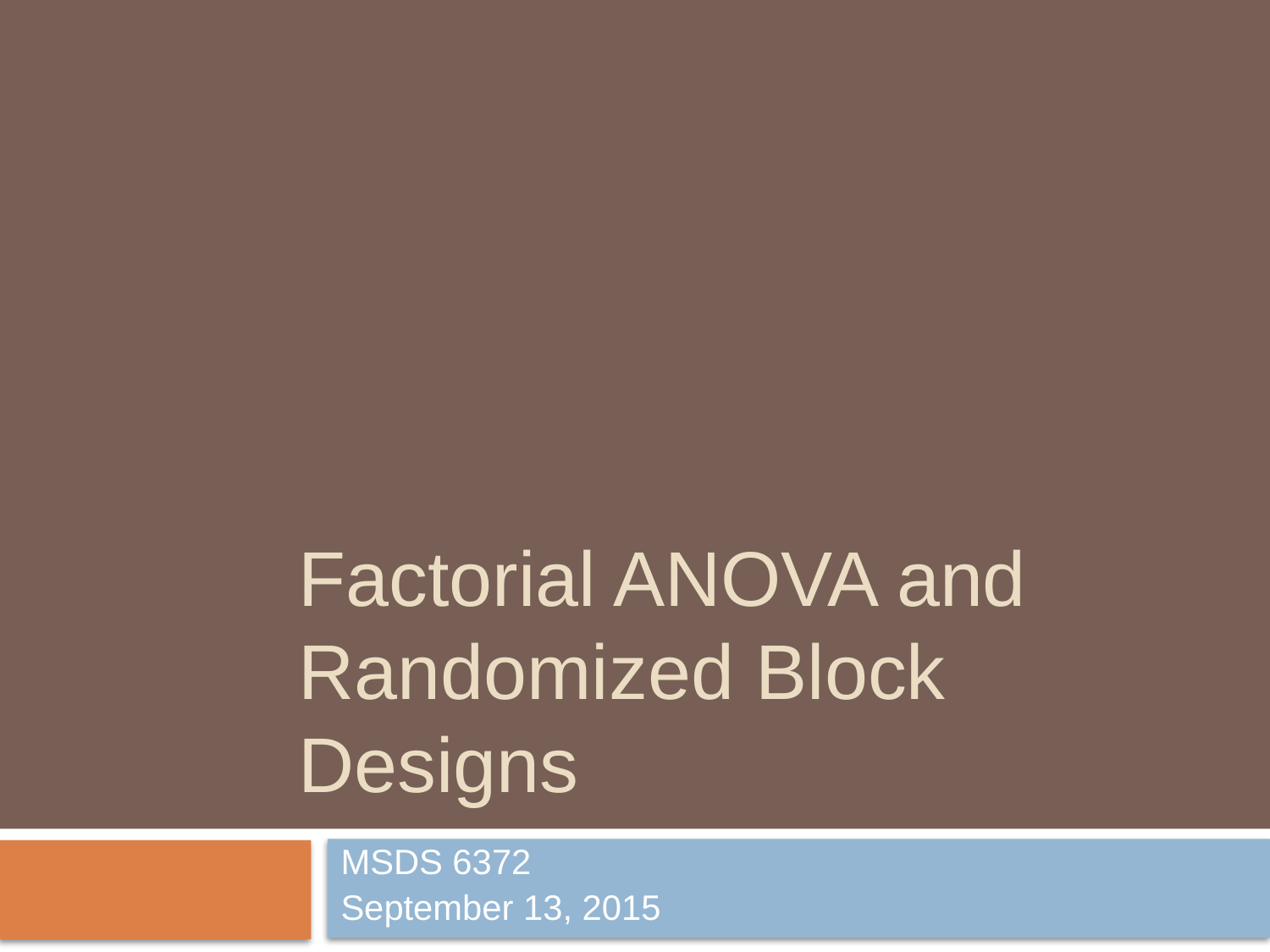

# Factorial ANOVA and Randomized Block Designs
MSDS 6372
September 13, 2015